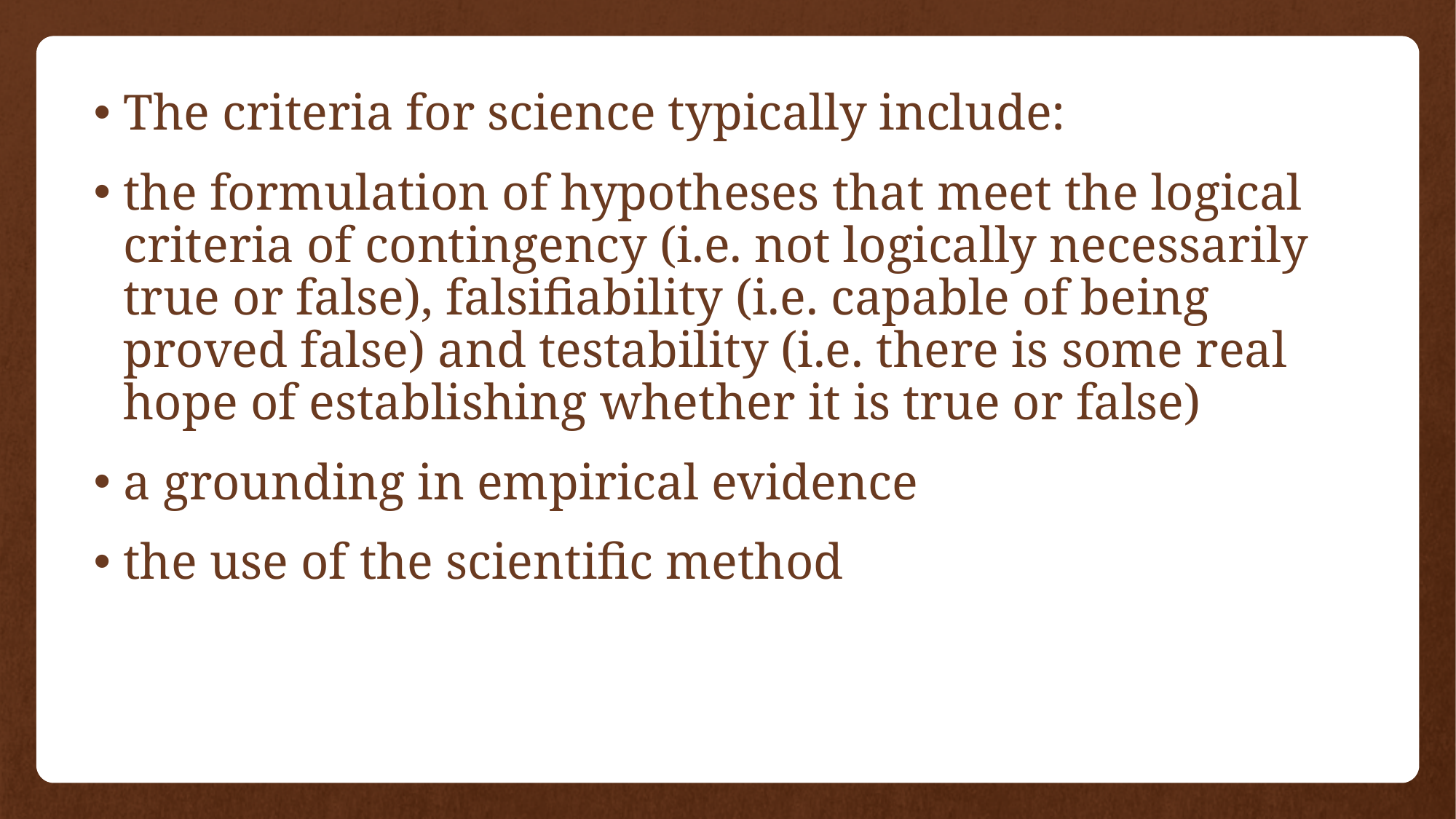

The criteria for science typically include:
the formulation of hypotheses that meet the logical criteria of contingency (i.e. not logically necessarily true or false), falsifiability (i.e. capable of being proved false) and testability (i.e. there is some real hope of establishing whether it is true or false)
a grounding in empirical evidence
the use of the scientific method